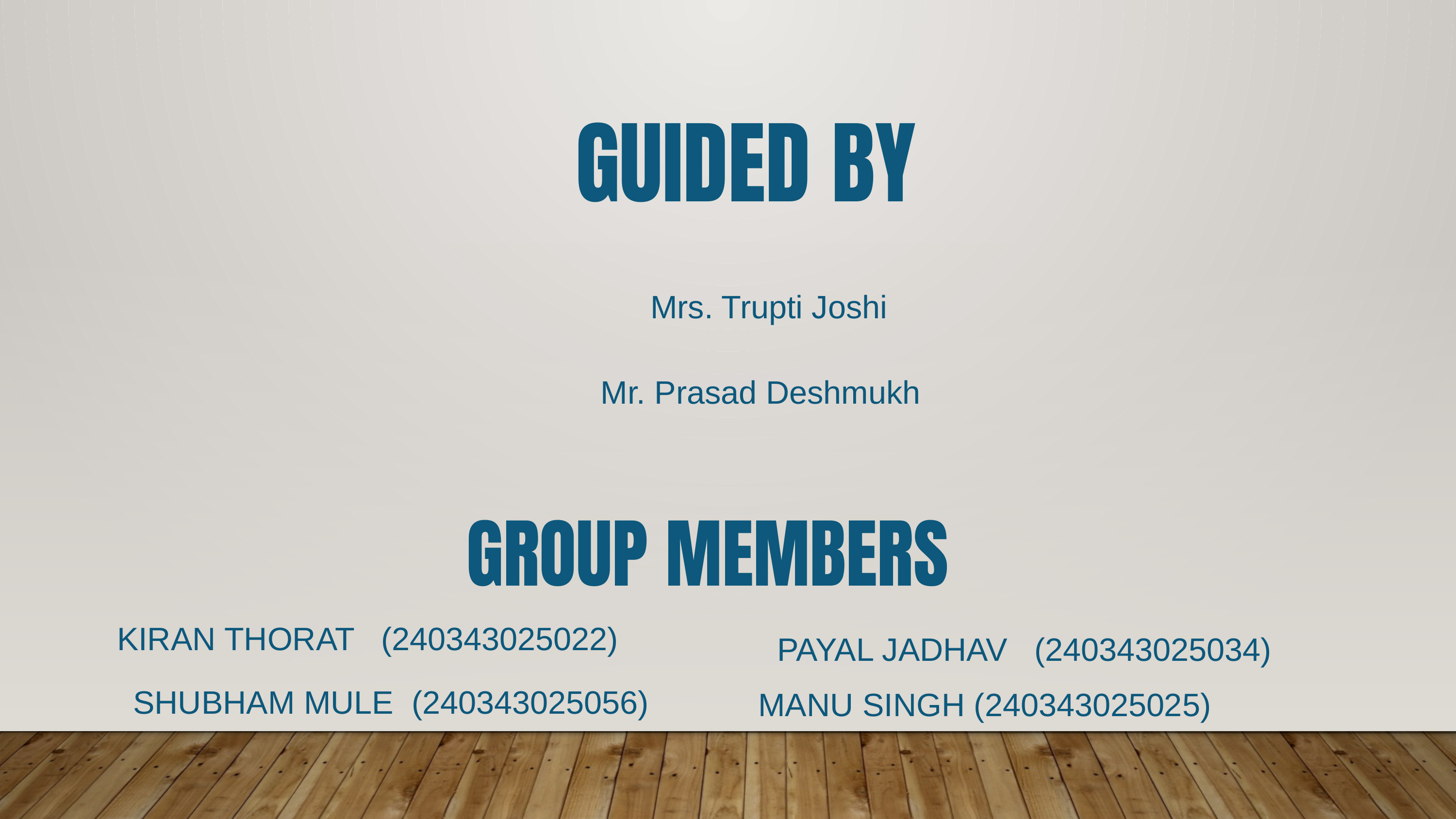

GUIDED BY
Mrs. Trupti Joshi
Mr. Prasad Deshmukh
GROUP MEMBERS
KIRAN THORAT   (240343025022)
PAYAL JADHAV   (240343025034)
 SHUBHAM MULE  (240343025056)
MANU SINGH (240343025025)